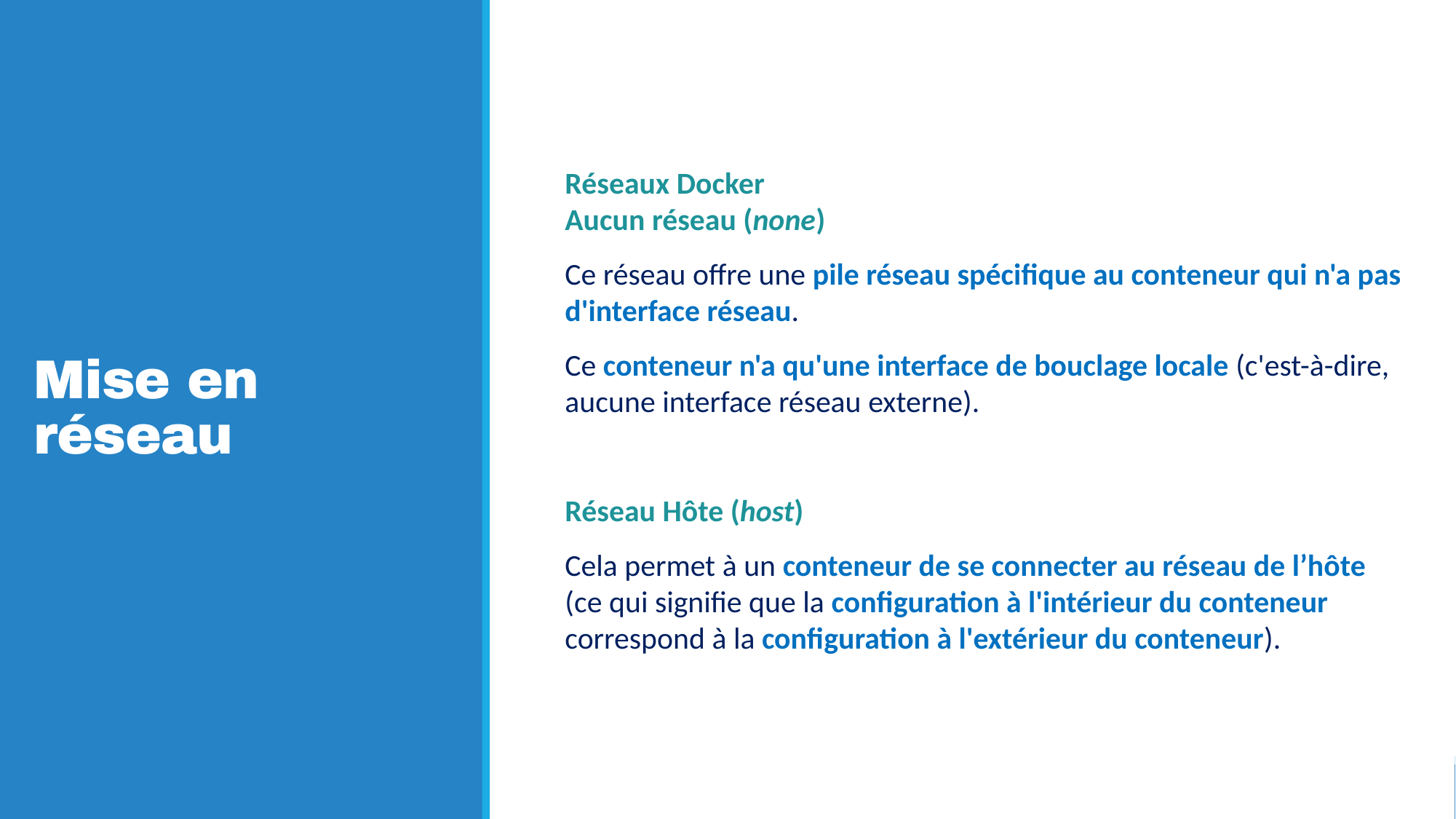

# Mise en réseau
Réseaux Docker
Aucun réseau (none)
Ce réseau offre une pile réseau spécifique au conteneur qui n'a pas d'interface réseau.
Ce conteneur n'a qu'une interface de bouclage locale (c'est-à-dire, aucune interface réseau externe).

Réseau Hôte (host)
Cela permet à un conteneur de se connecter au réseau de l’hôte
(ce qui signifie que la configuration à l'intérieur du conteneur correspond à la configuration à l'extérieur du conteneur).